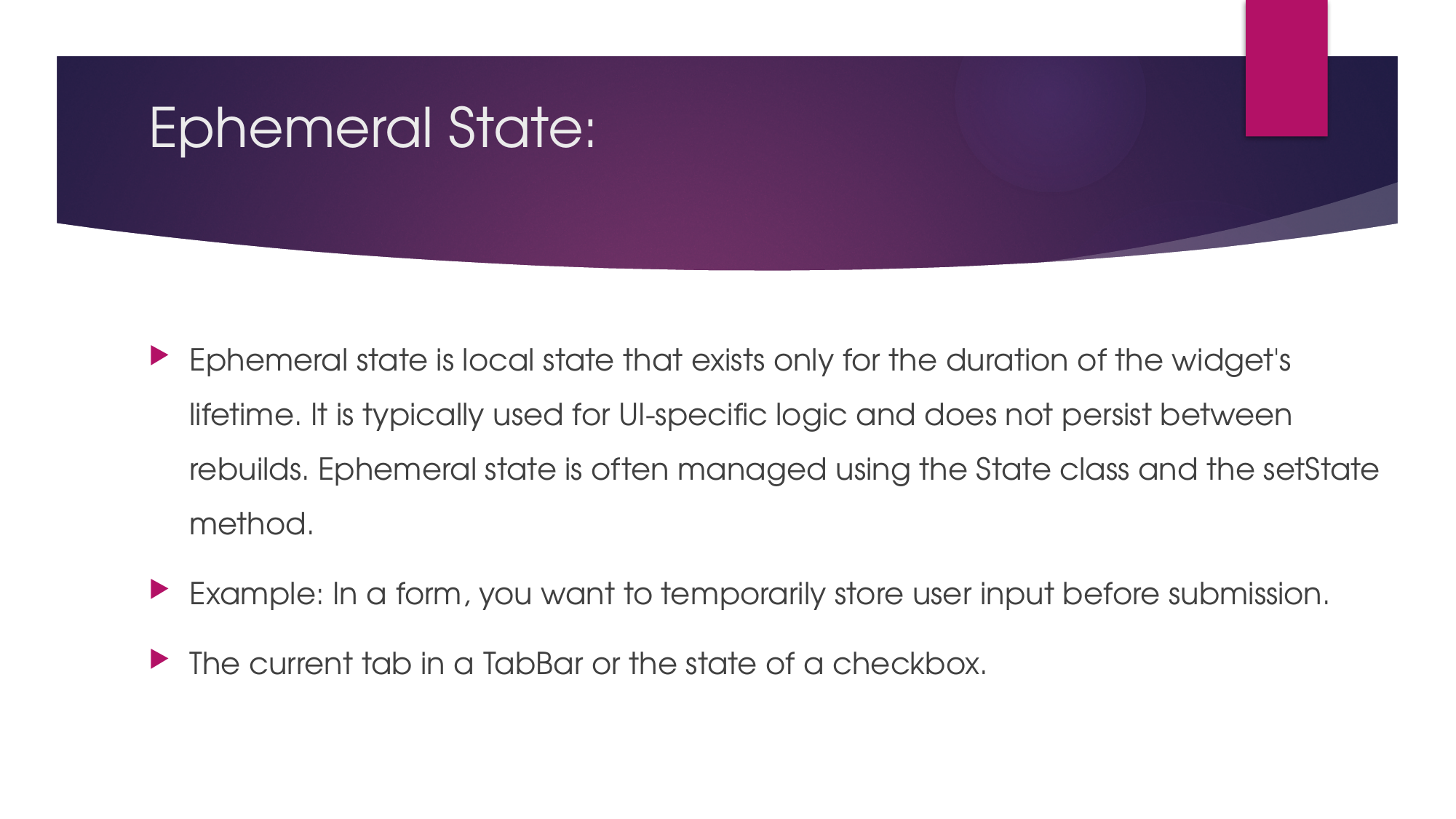

# Ephemeral State:

Ephemeral state is local state that exists only for the duration of the widget's lifetime. It is typically used for UI-specific logic and does not persist between rebuilds. Ephemeral state is often managed using the State class and the setState method.
Example: In a form, you want to temporarily store user input before submission.
The current tab in a TabBar or the state of a checkbox.